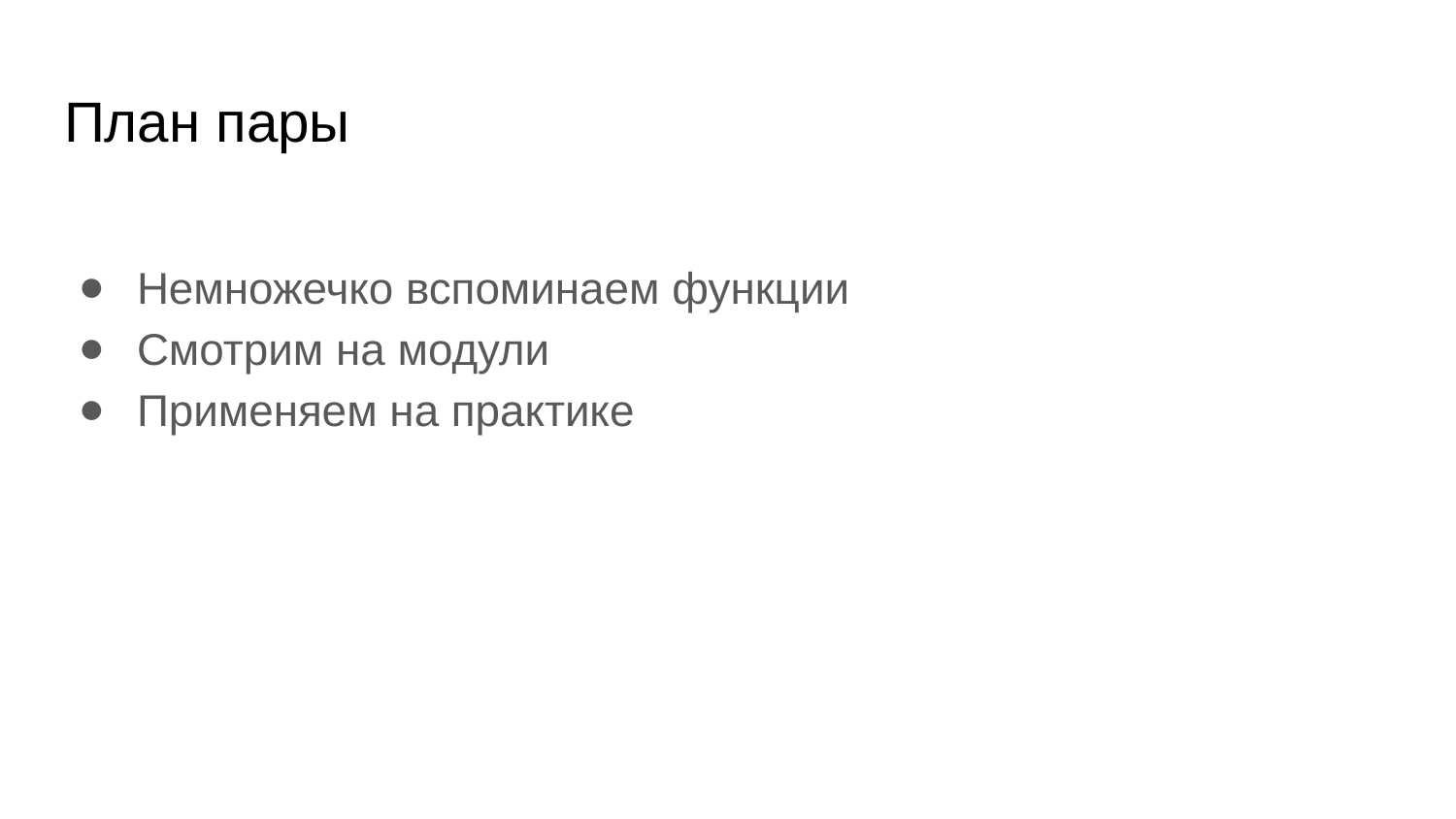

# План пары

Немножечко вспоминаем функции
Смотрим на модули
Применяем на практике